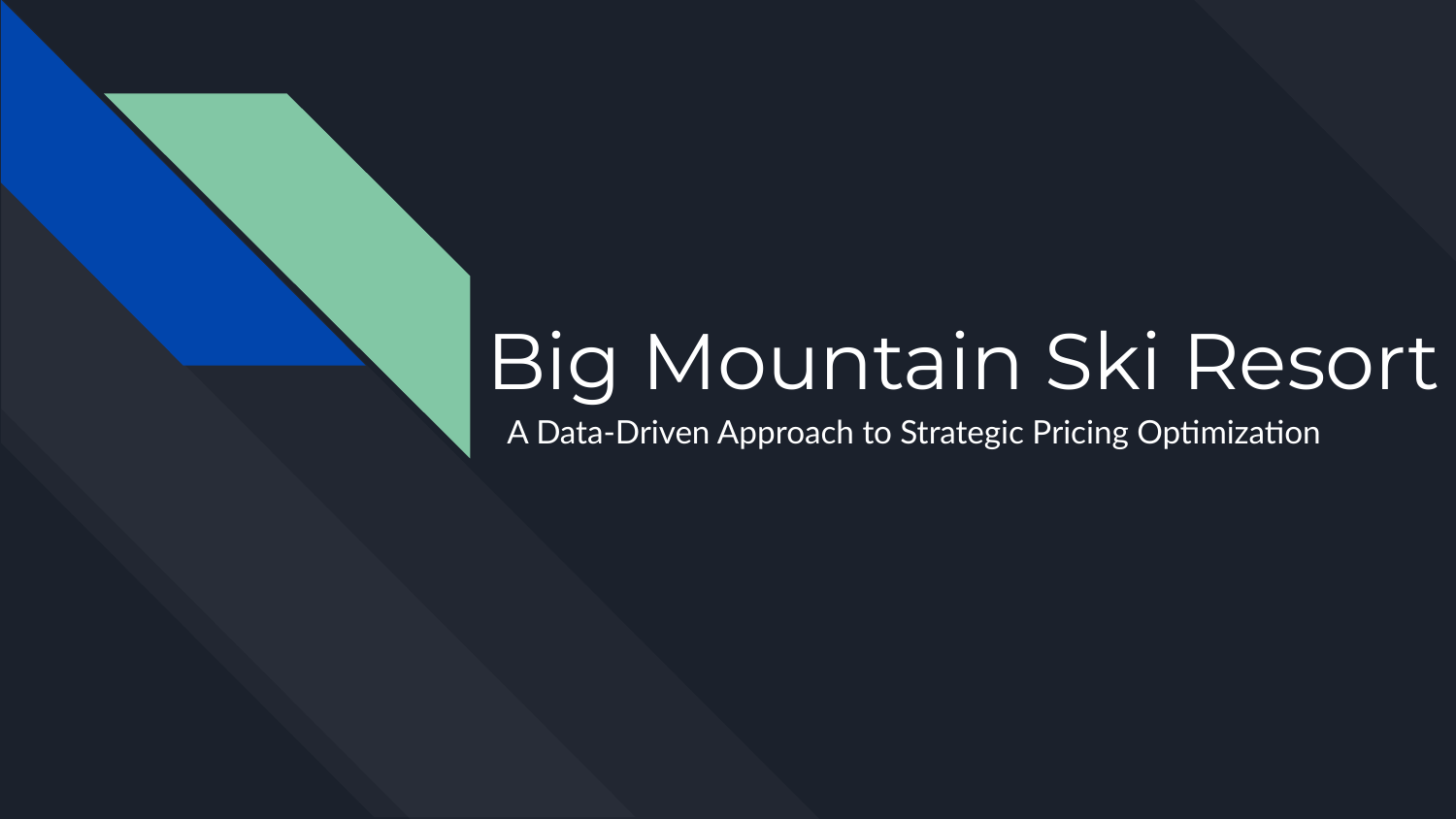

# Big Mountain Ski Resort

A Data-Driven Approach to Strategic Pricing Optimization